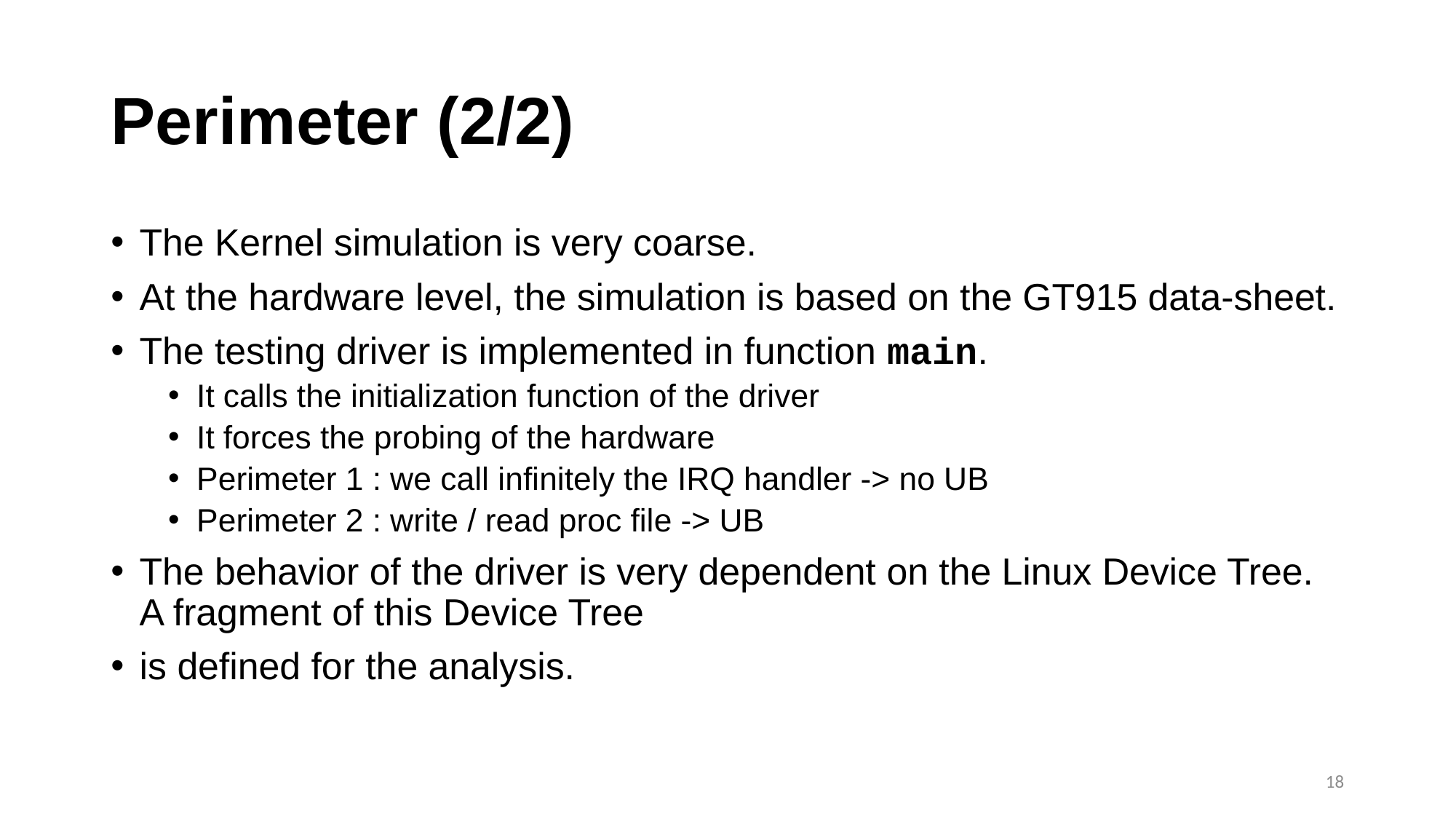

# Perimeter (2/2)
The Kernel simulation is very coarse.
At the hardware level, the simulation is based on the GT915 data-sheet.
The testing driver is implemented in function main.
It calls the initialization function of the driver
It forces the probing of the hardware
Perimeter 1 : we call infinitely the IRQ handler -> no UB
Perimeter 2 : write / read proc file -> UB
The behavior of the driver is very dependent on the Linux Device Tree. A fragment of this Device Tree
is defined for the analysis.

18